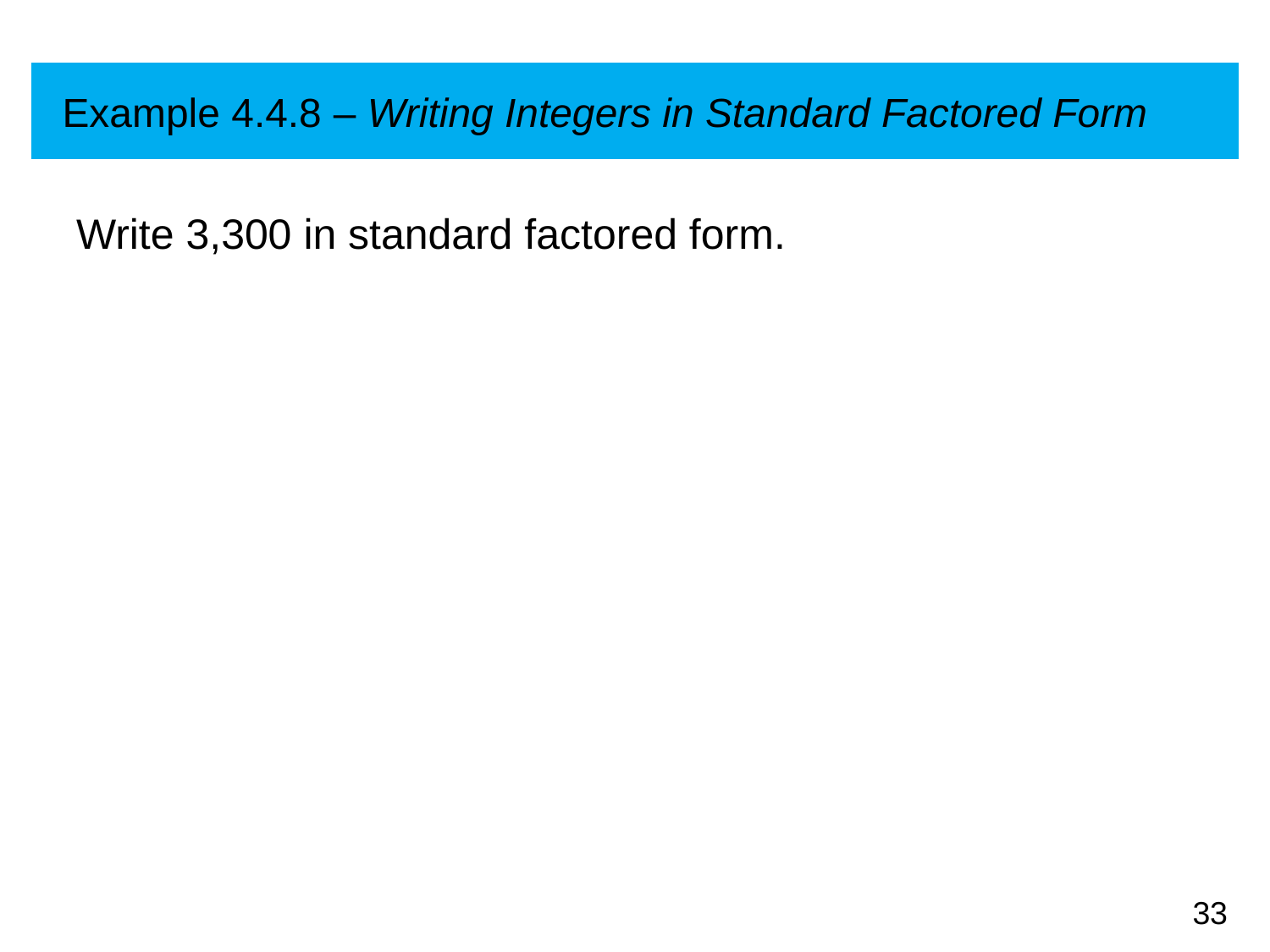

# Example 4.4.8 – Writing Integers in Standard Factored Form
Write 3,300 in standard factored form.